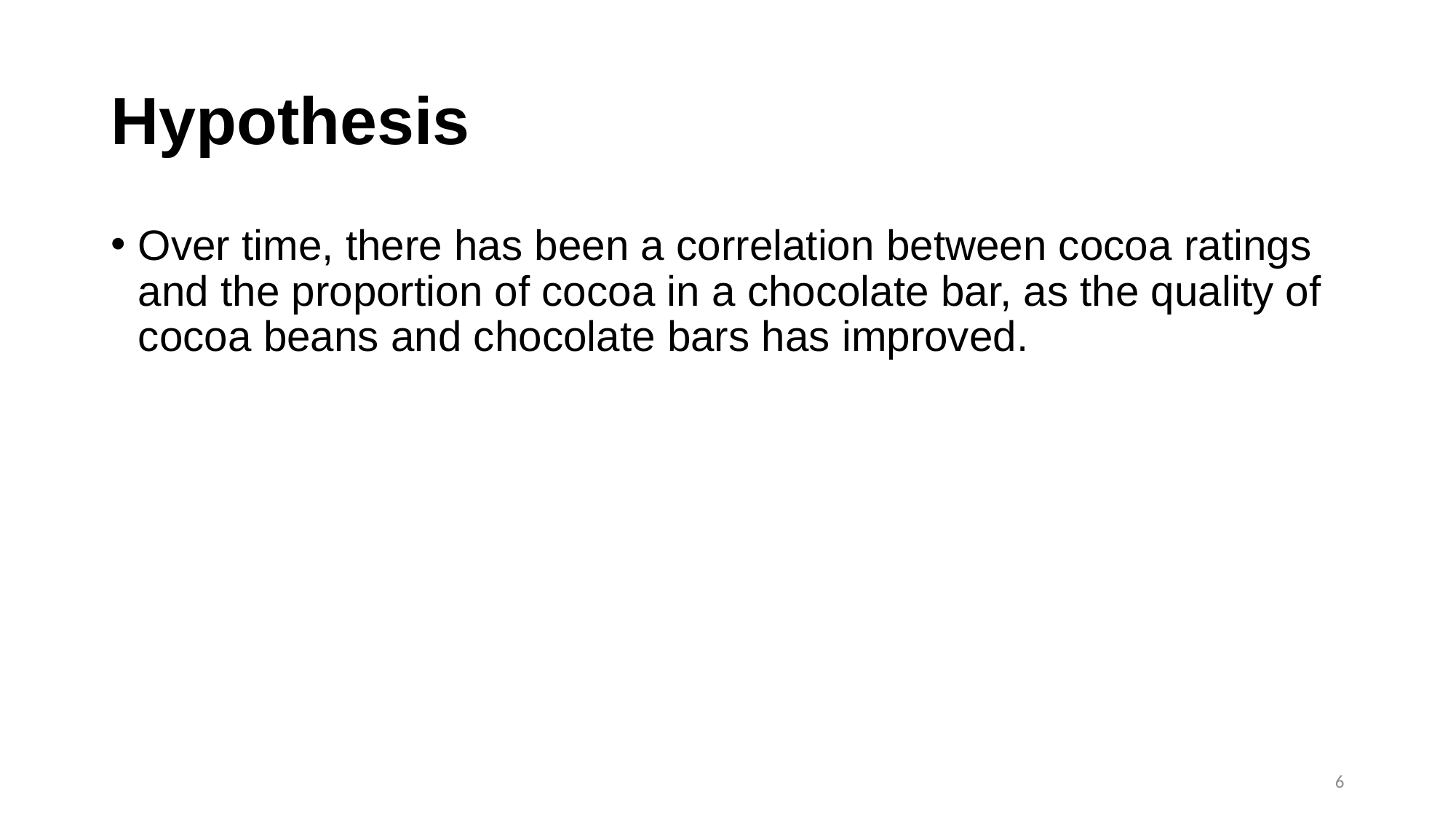

# Hypothesis
Over time, there has been a correlation between cocoa ratings and the proportion of cocoa in a chocolate bar, as the quality of cocoa beans and chocolate bars has improved.

6